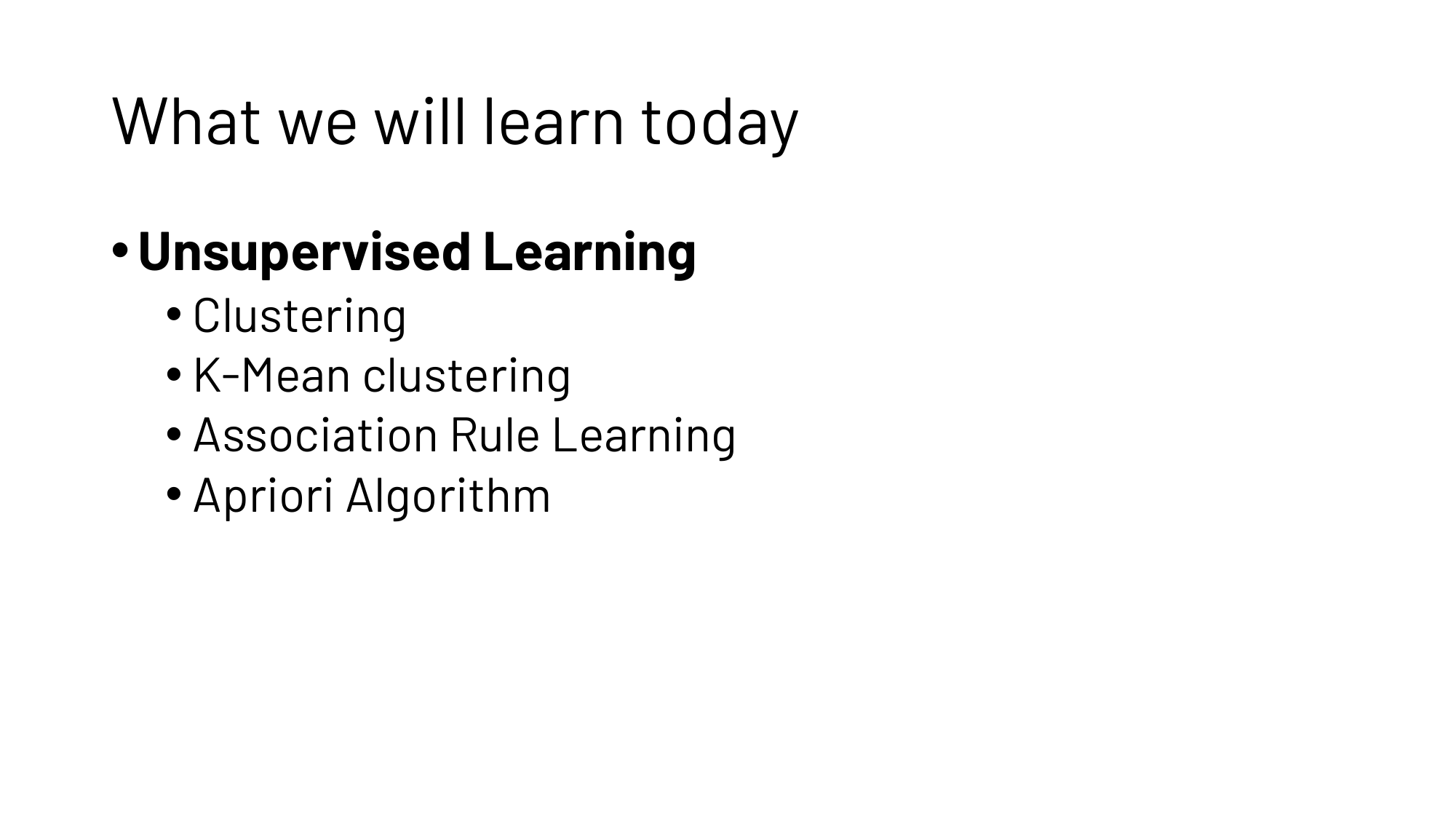

# What we will learn today
Unsupervised Learning
Clustering
K-Mean clustering
Association Rule Learning
Apriori Algorithm